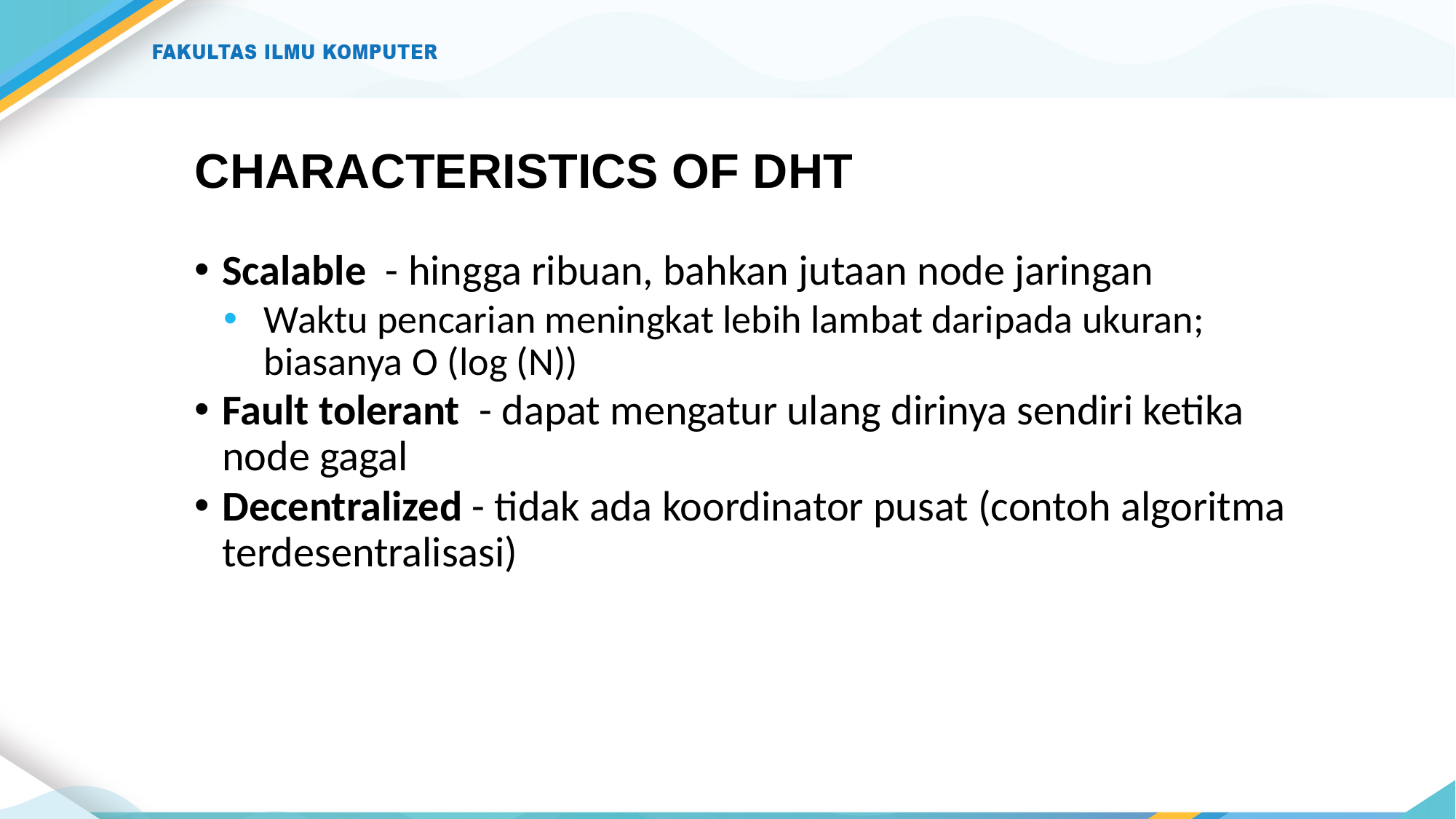

# CHARACTERISTICS OF DHT
Scalable  - hingga ribuan, bahkan jutaan node jaringan
Waktu pencarian meningkat lebih lambat daripada ukuran; biasanya Ο (log (N))
Fault tolerant  - dapat mengatur ulang dirinya sendiri ketika node gagal
Decentralized - tidak ada koordinator pusat (contoh algoritma terdesentralisasi)